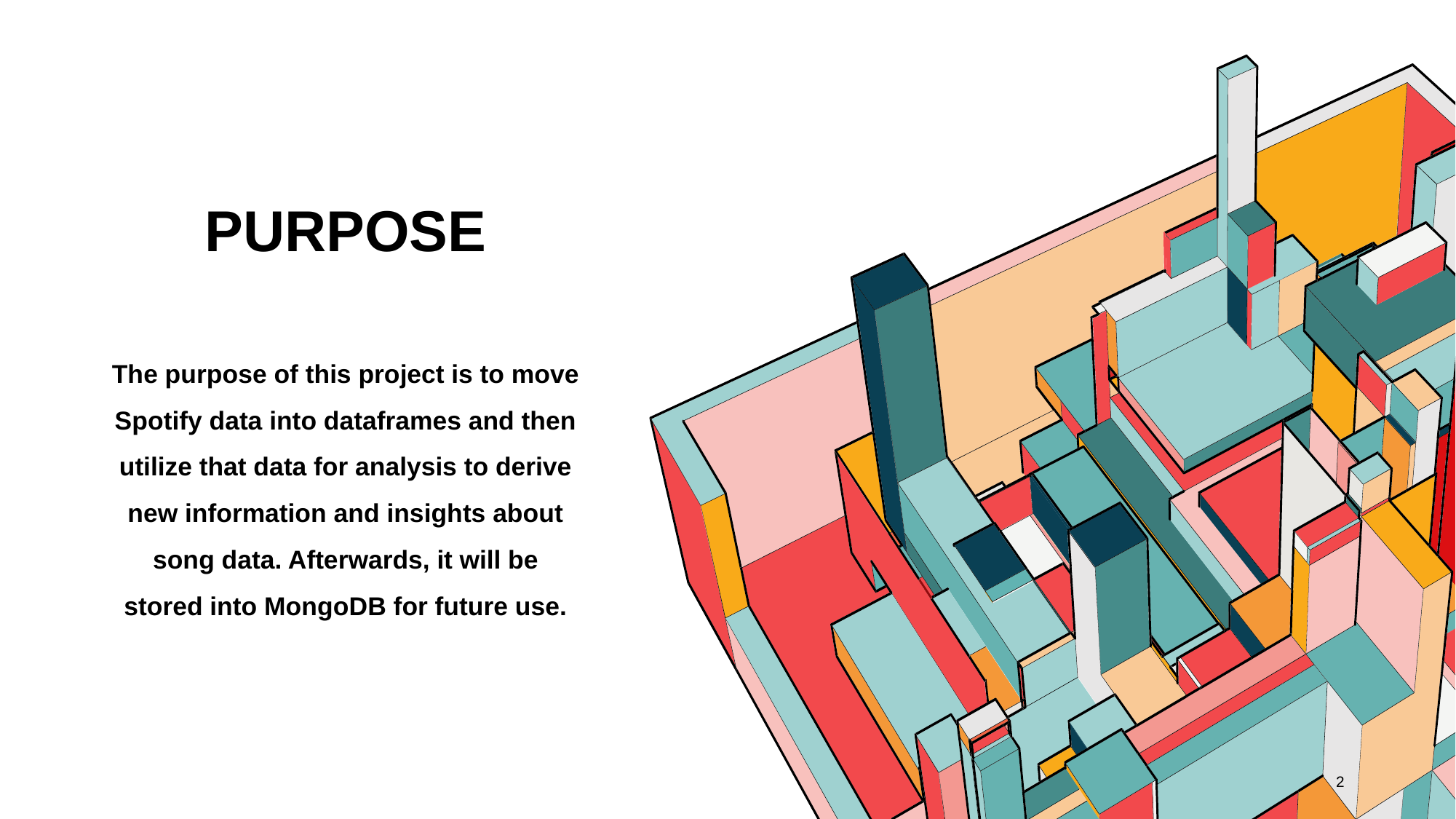

# Purpose
The purpose of this project is to move Spotify data into dataframes and then utilize that data for analysis to derive new information and insights about song data. Afterwards, it will be stored into MongoDB for future use.
2